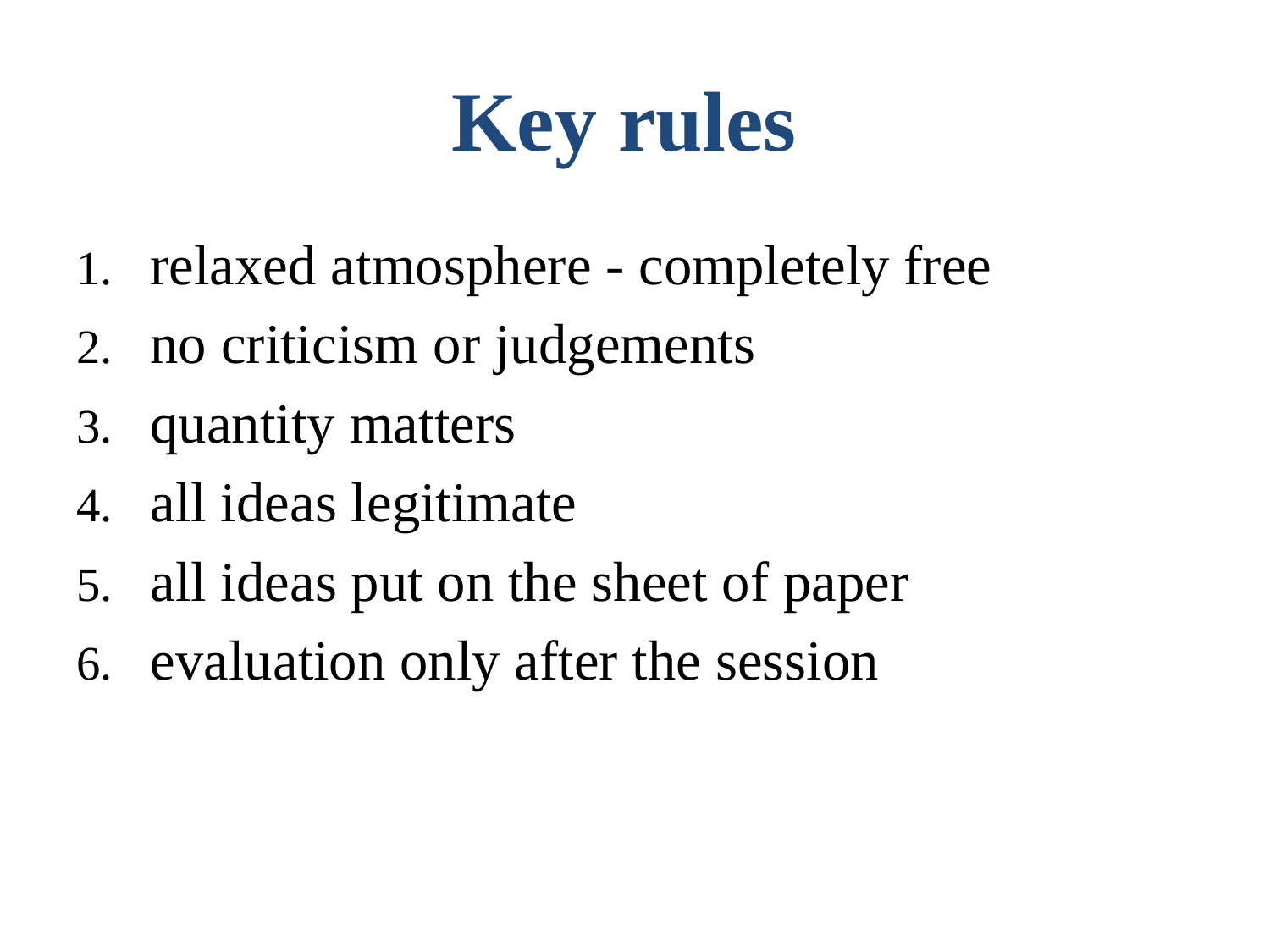

# Key rules
relaxed atmosphere - completely free
no criticism or judgements
quantity matters
all ideas legitimate
all ideas put on the sheet of paper
evaluation only after the session